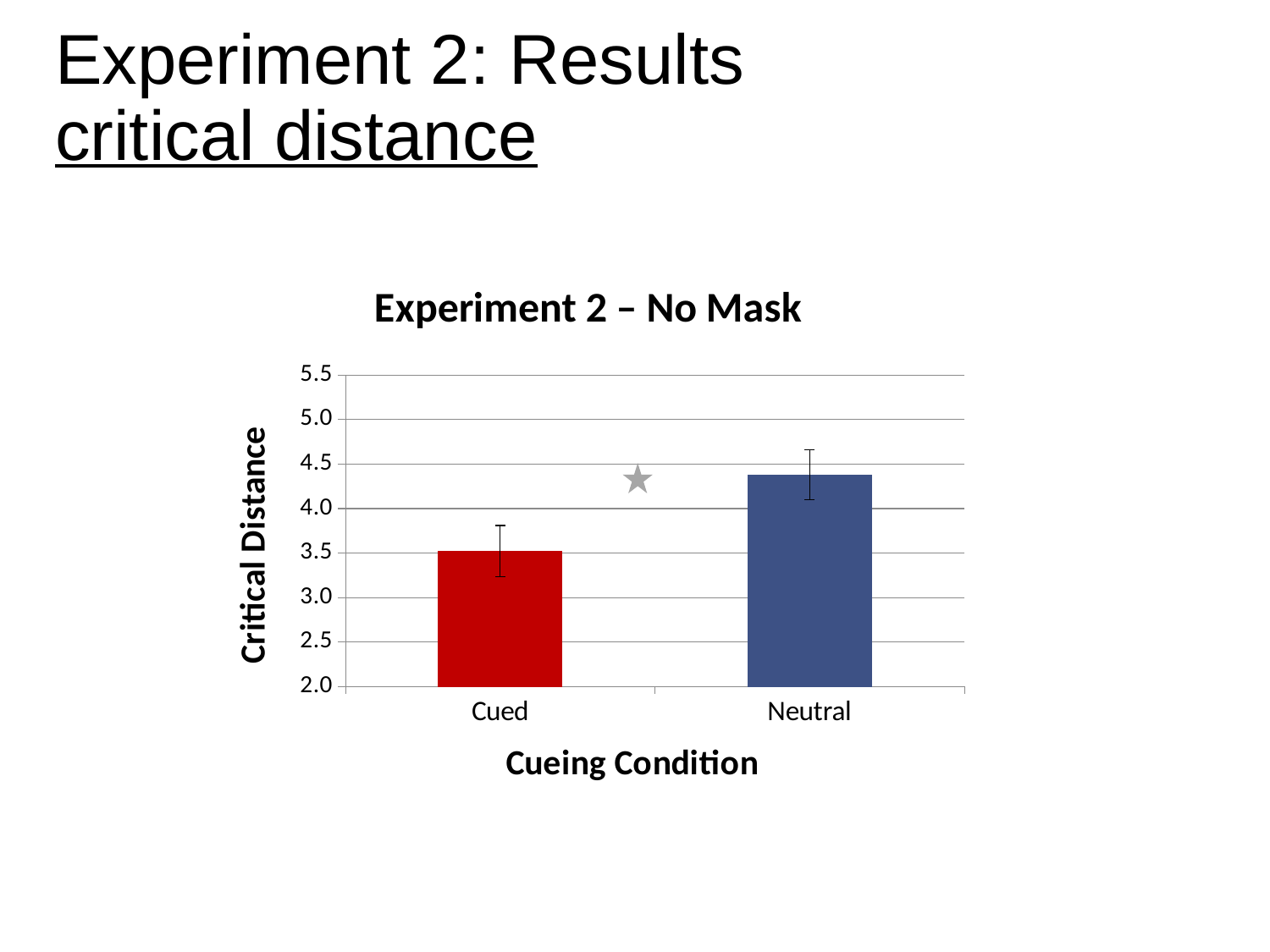

# Experiment 2: Results critical distance

### Chart: Experiment 2 – No Mask

| Category |  |
|---|---|
| Cued | 3.52 |
| Neutral | 4.38 |